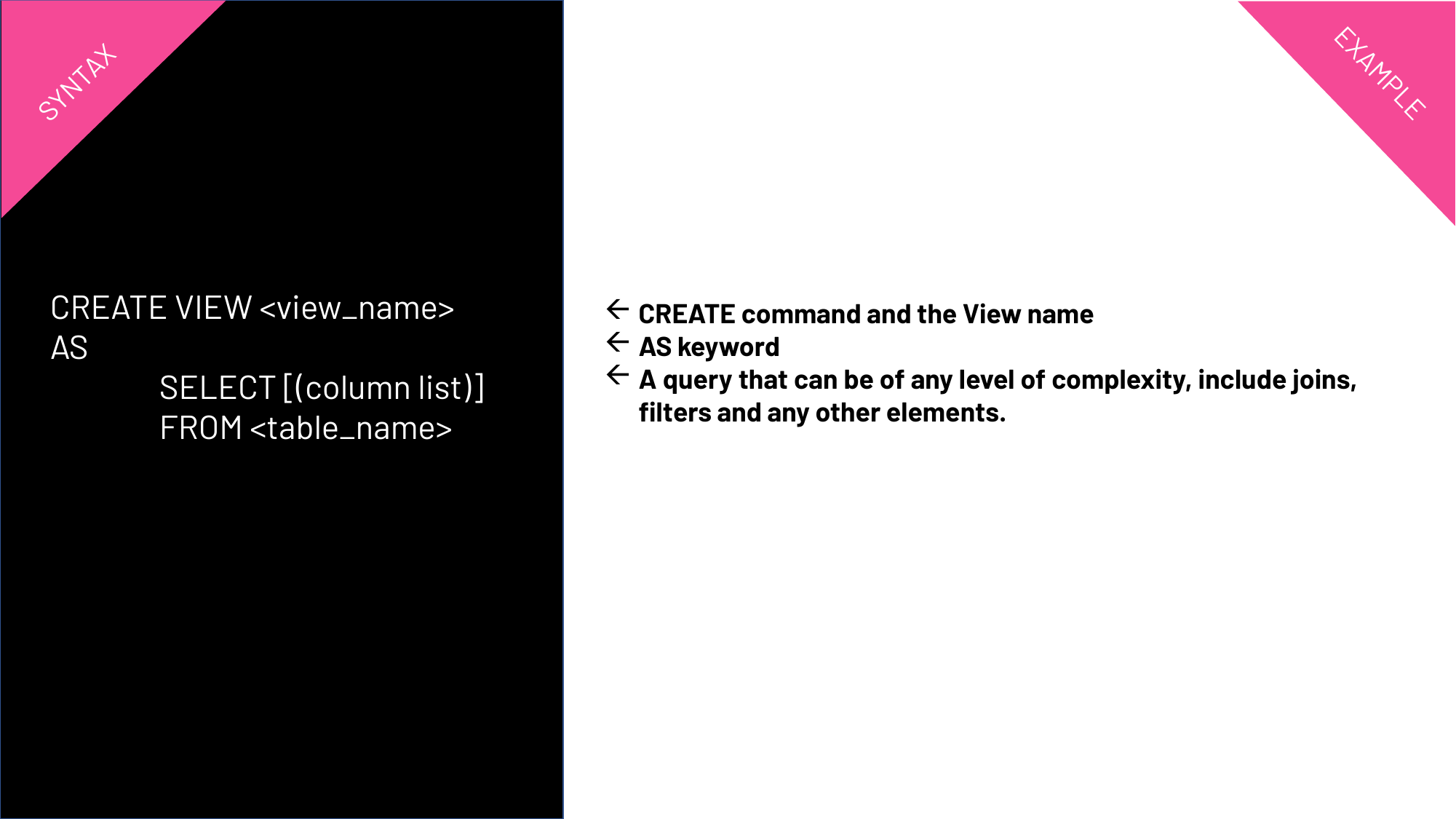

EXAMPLE

SYNTAX

CREATE VIEW <view_name>
AS
	SELECT [(column list)]
	FROM <table_name>

CREATE command and the View name
AS keyword
A query that can be of any level of complexity, include joins, filters and any other elements.